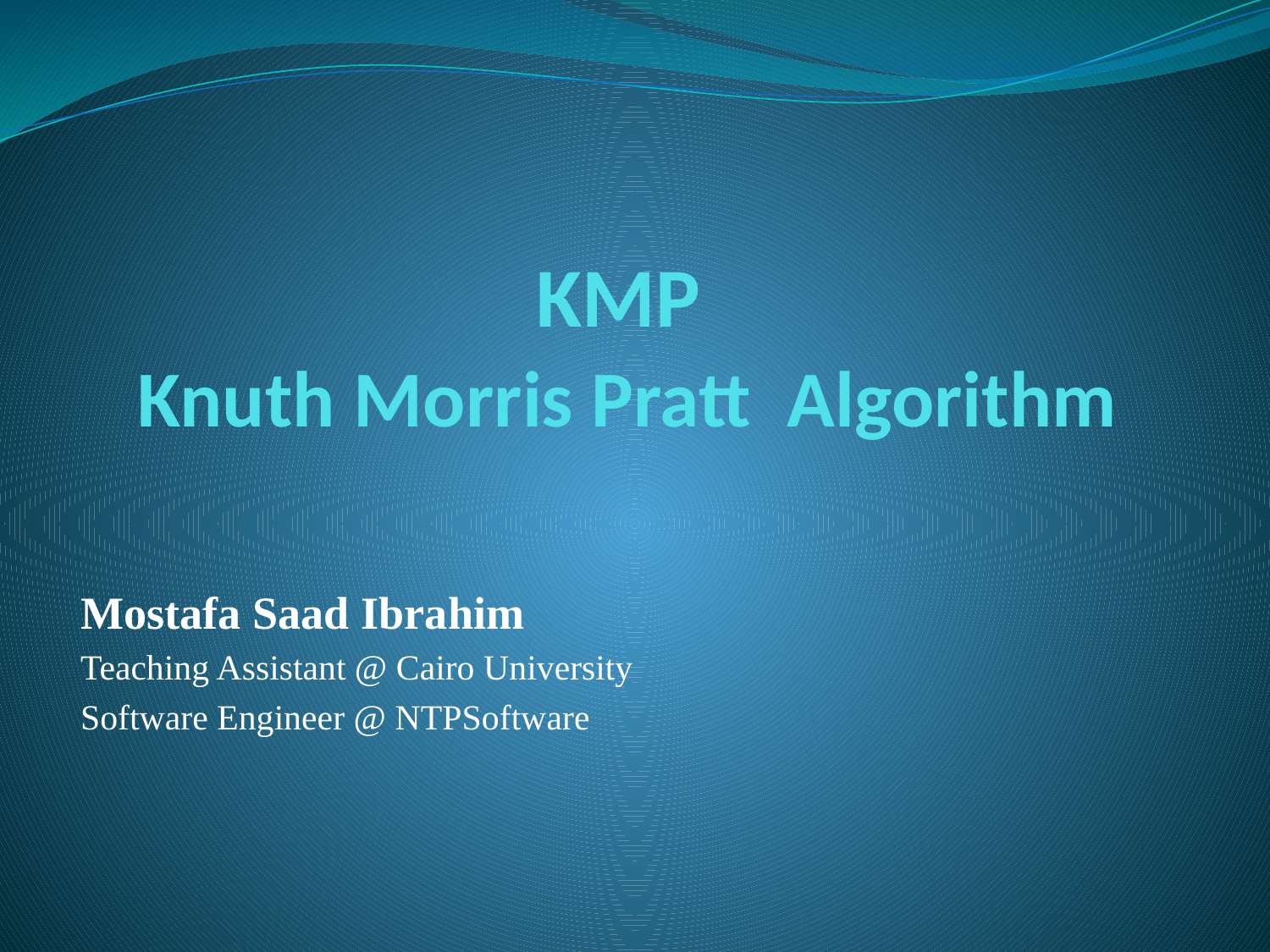

# KMP Knuth Morris Pratt  Algorithm

Mostafa Saad Ibrahim
Teaching Assistant @ Cairo University
Software Engineer @ NTPSoftware